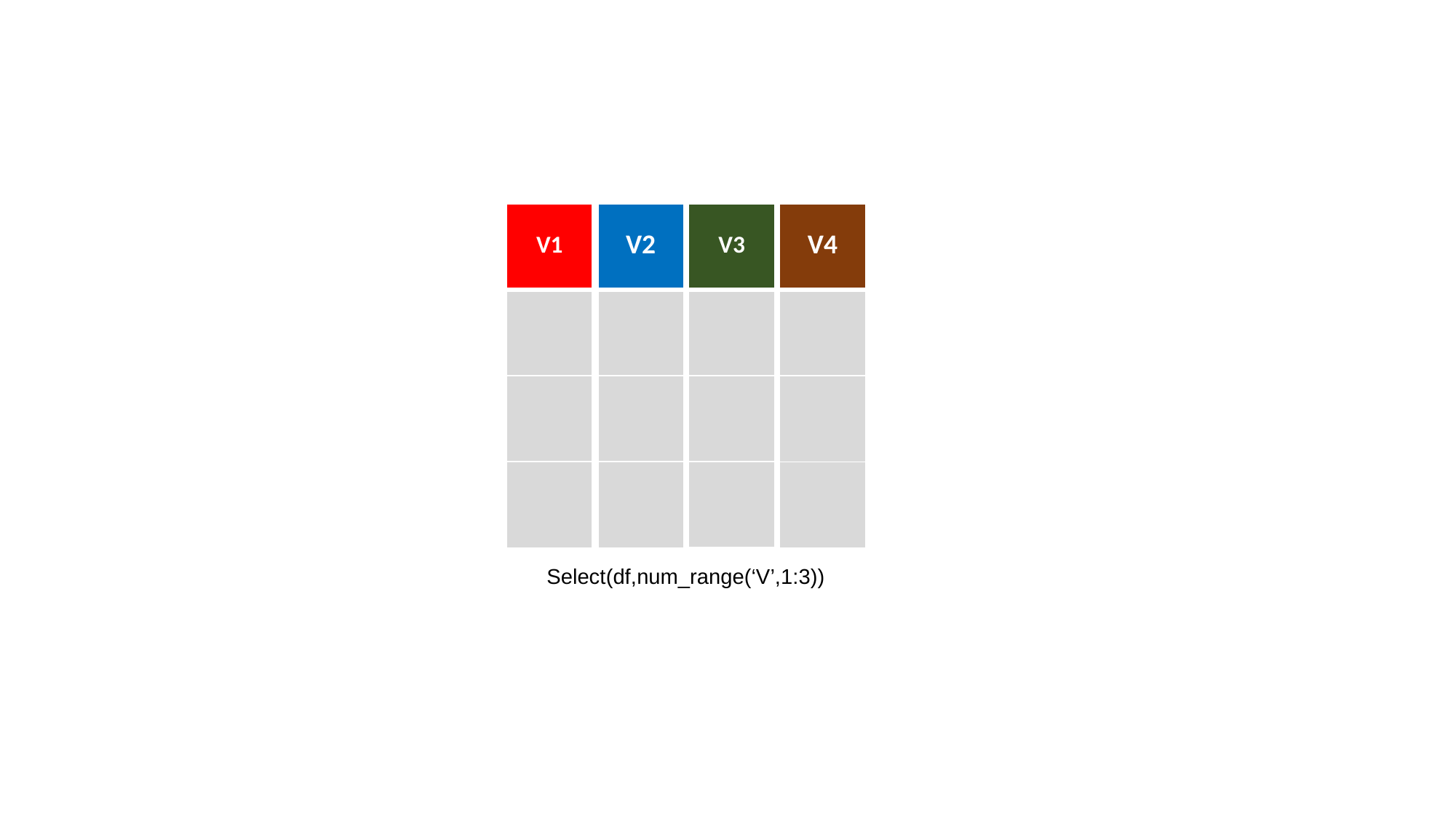

| V3 |
| --- |
|  |
|  |
|  |
| V1 |
| --- |
|  |
|  |
|  |
| V2 |
| --- |
|  |
|  |
|  |
| V4 |
| --- |
|  |
|  |
|  |
Select(df,num_range(‘V’,1:3))